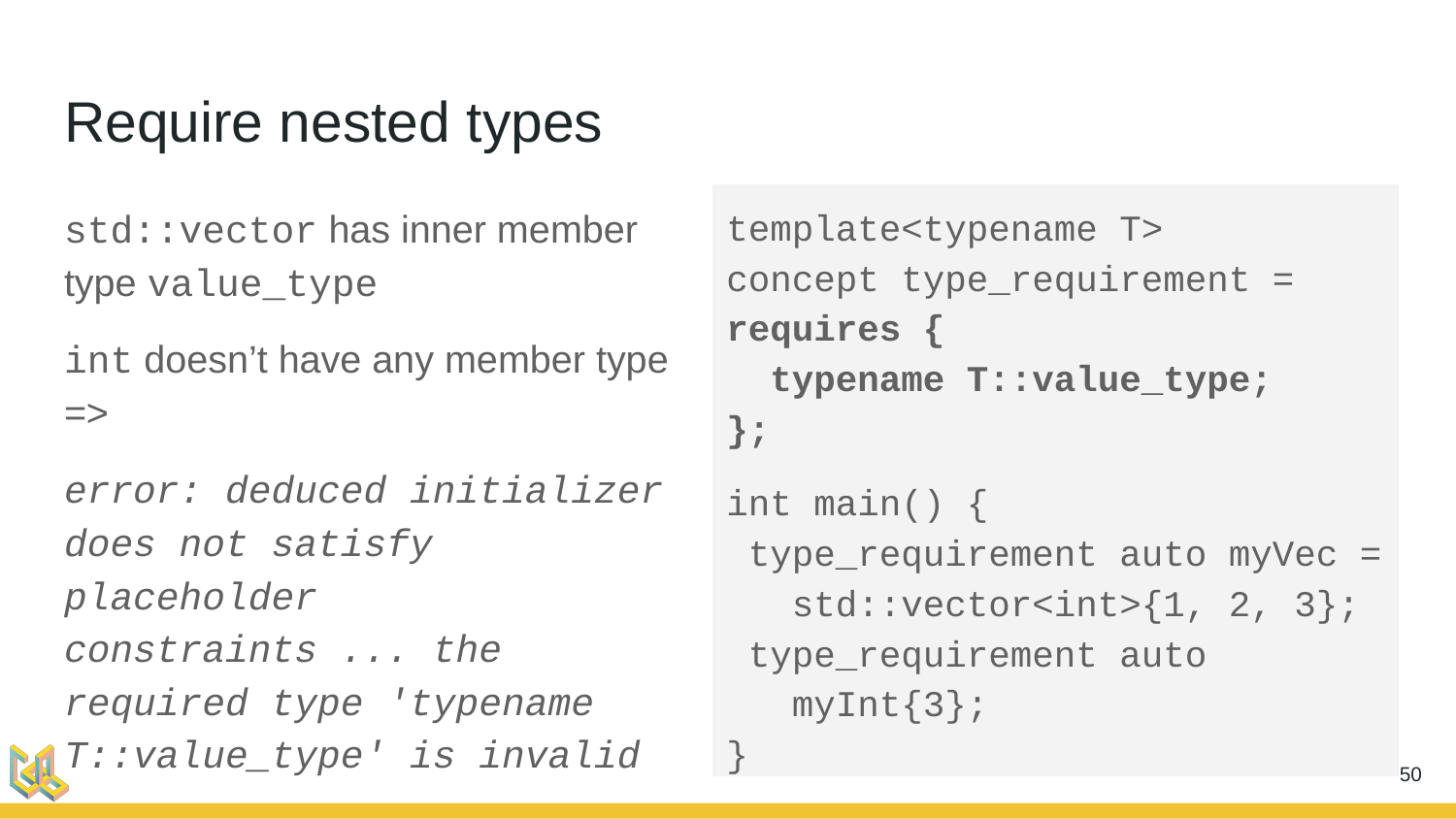

# Require nested types
std::vector has inner member type value_type
int doesn’t have any member type =>
error: deduced initializer does not satisfy placeholder constraints ... the required type 'typename T::value_type' is invalid
template<typename T>
concept type_requirement = requires {
  typename T::value_type;
};
int main() {
 type_requirement auto myVec =
   std::vector<int>{1, 2, 3};
 type_requirement auto
   myInt{3};
}
50